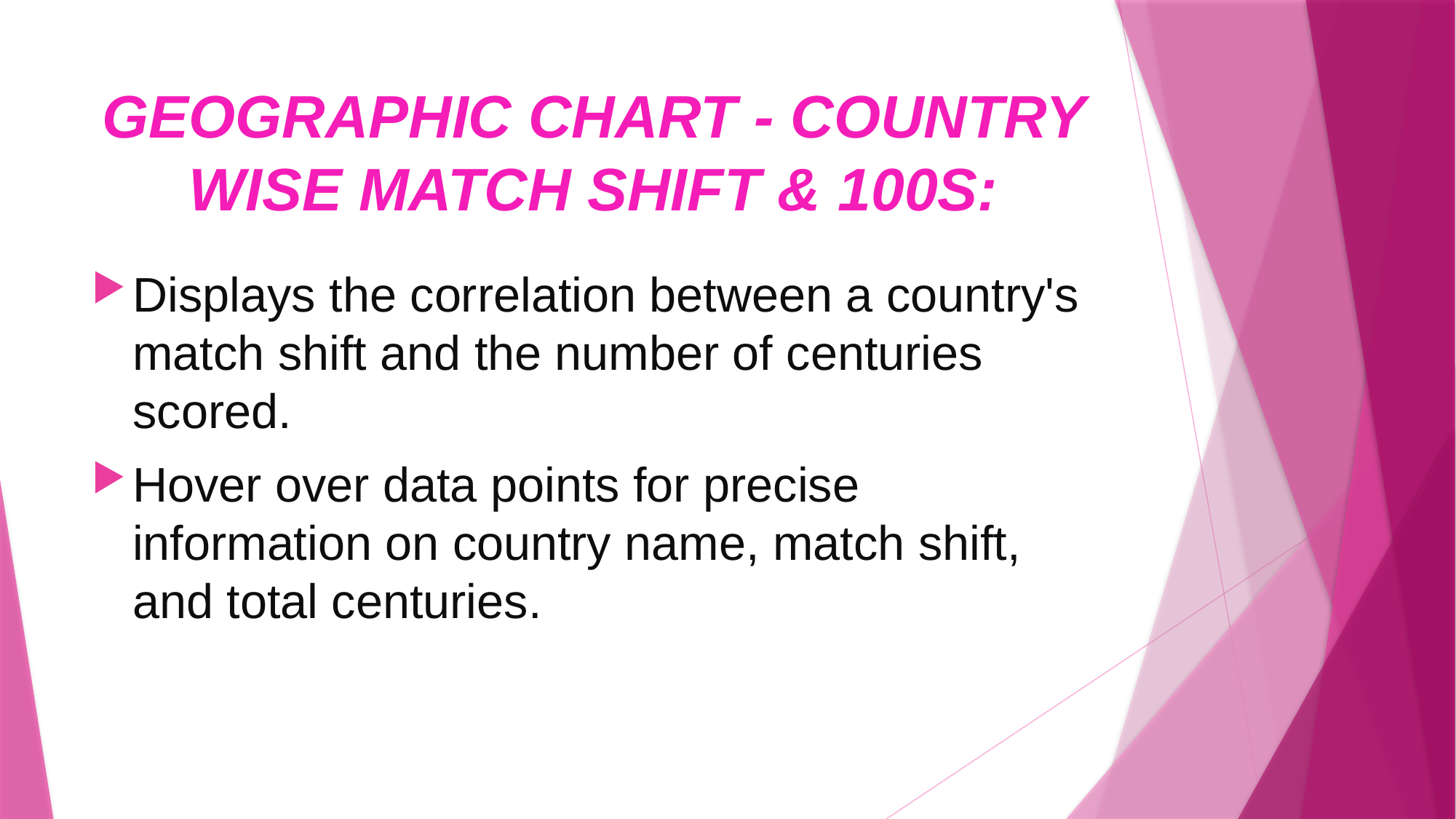

# GEOGRAPHIC CHART - COUNTRY WISE MATCH SHIFT & 100S:
Displays the correlation between a country's match shift and the number of centuries scored.
Hover over data points for precise information on country name, match shift, and total centuries.